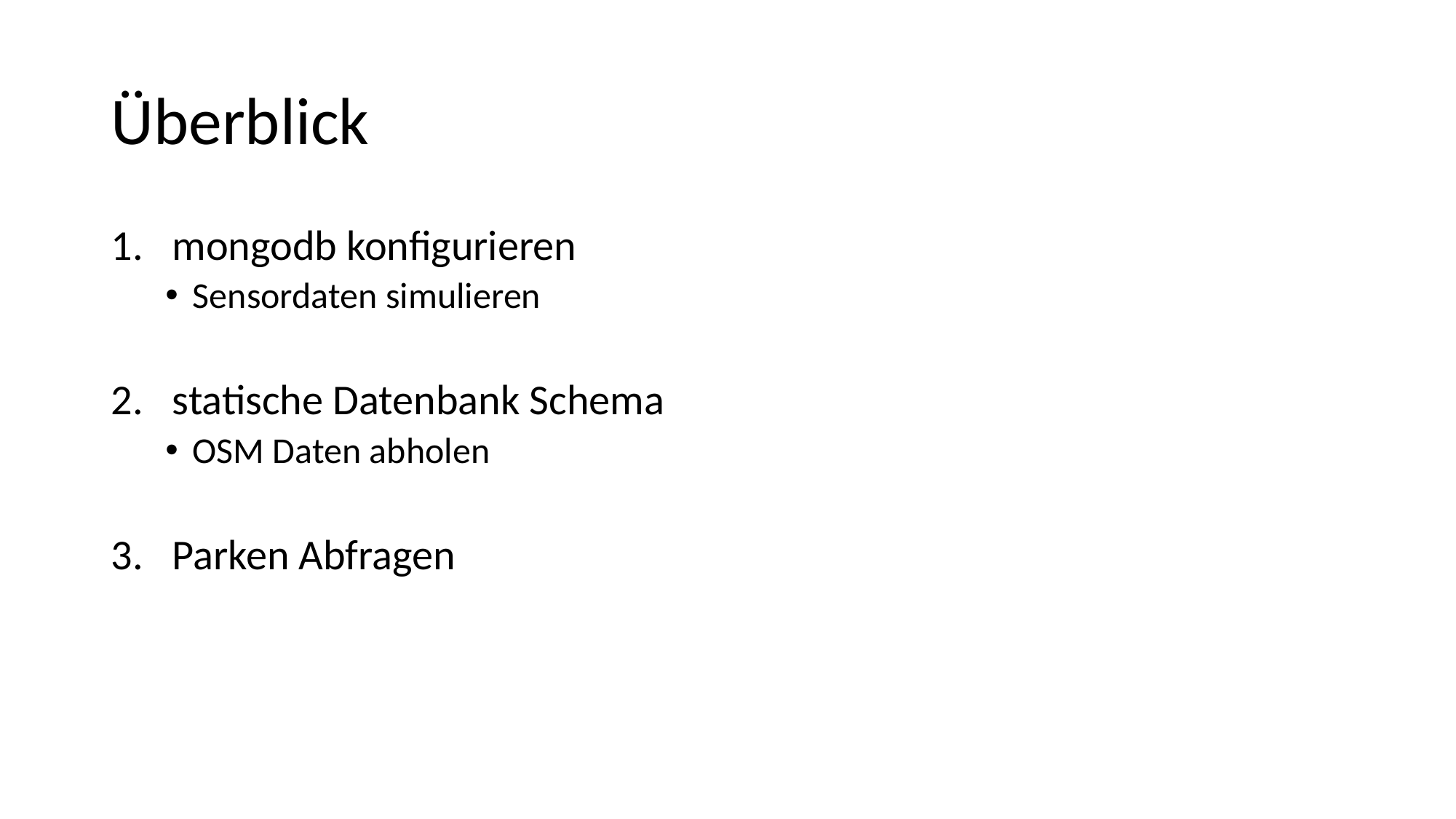

# Überblick
mongodb konfigurieren
Sensordaten simulieren

statische Datenbank Schema
OSM Daten abholen

Parken Abfragen